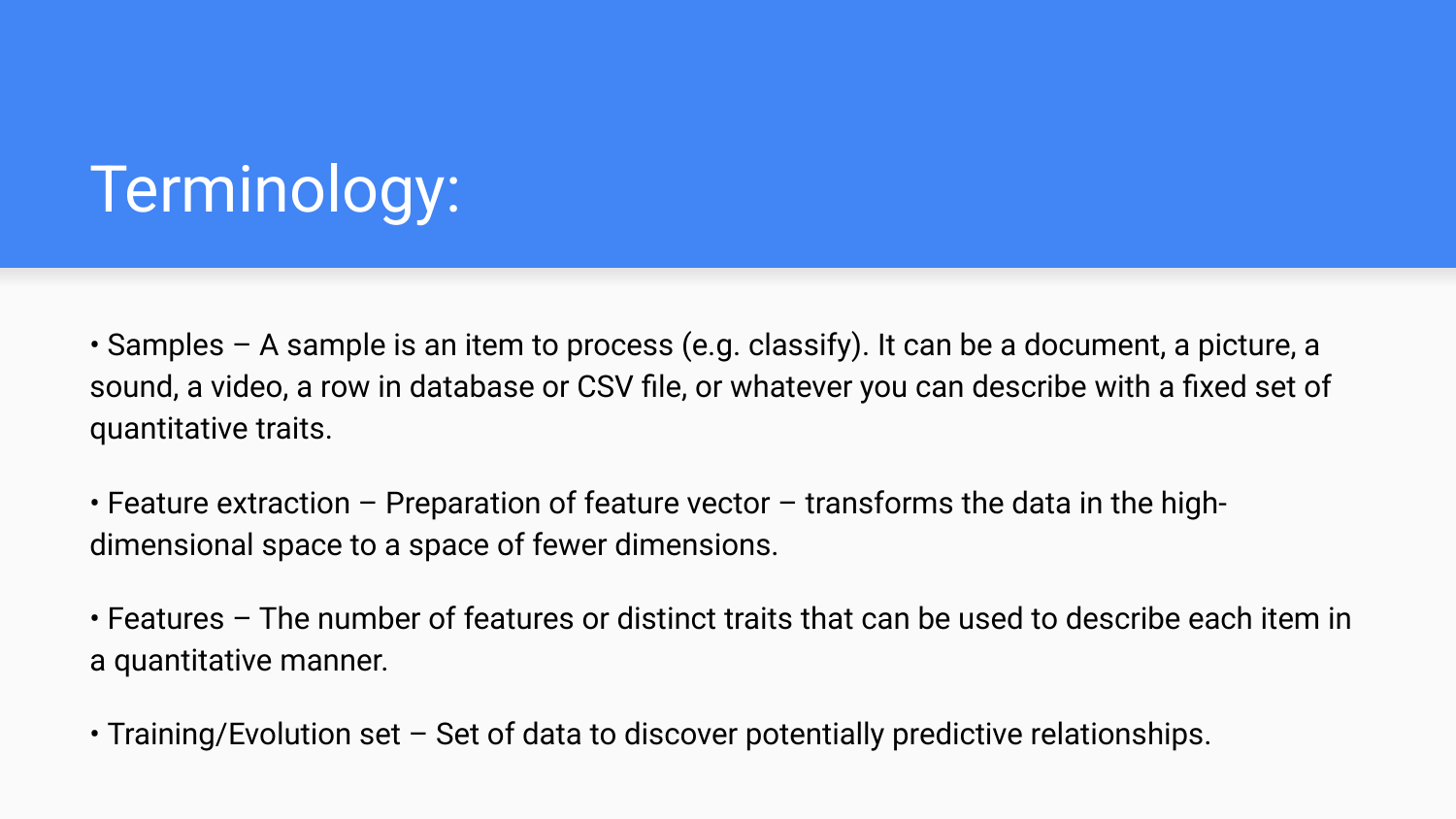

# Terminology:
• Samples – A sample is an item to process (e.g. classify). It can be a document, a picture, a sound, a video, a row in database or CSV file, or whatever you can describe with a fixed set of quantitative traits.
• Feature extraction – Preparation of feature vector – transforms the data in the high-dimensional space to a space of fewer dimensions.
• Features – The number of features or distinct traits that can be used to describe each item in a quantitative manner.
• Training/Evolution set – Set of data to discover potentially predictive relationships.